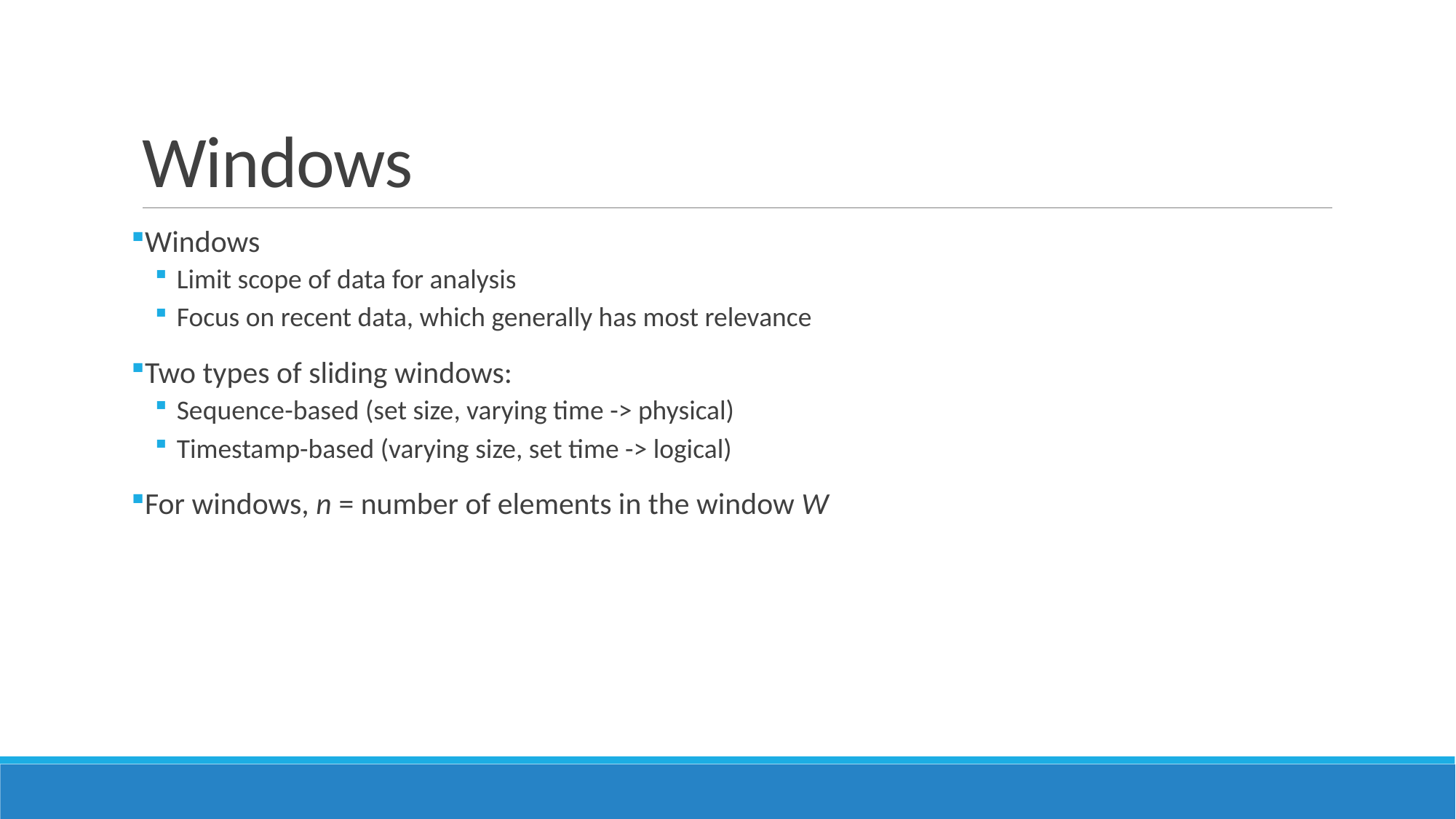

# Windows
Windows
Limit scope of data for analysis
Focus on recent data, which generally has most relevance
Two types of sliding windows:
Sequence-based (set size, varying time -> physical)
Timestamp-based (varying size, set time -> logical)
For windows, n = number of elements in the window W